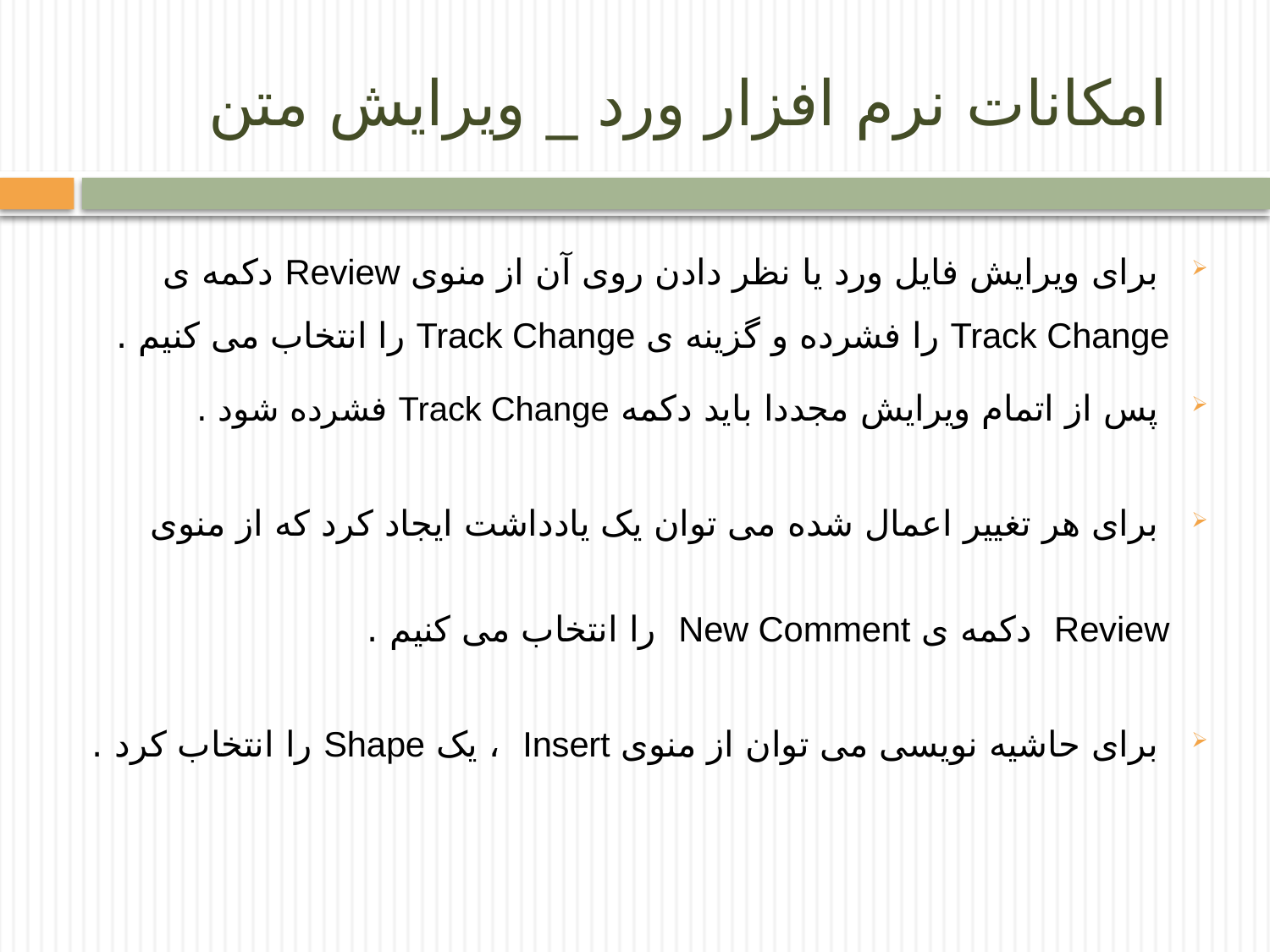

# امکانات نرم افزار ورد _ ویرایش متن
 برای ویرایش فایل ورد یا نظر دادن روی آن از منوی Review دکمه ی     Track Change را فشرده و گزینه ی Track Change را انتخاب می کنیم .
 پس از اتمام ویرایش مجددا باید دکمه Track Change فشرده شود .
 برای هر تغییر اعمال شده می توان یک یادداشت ایجاد کرد که از منوی Review  دکمه ی New Comment  را انتخاب می کنیم .
 برای حاشیه نویسی می توان از منوی Insert  ، یک Shape را انتخاب کرد .